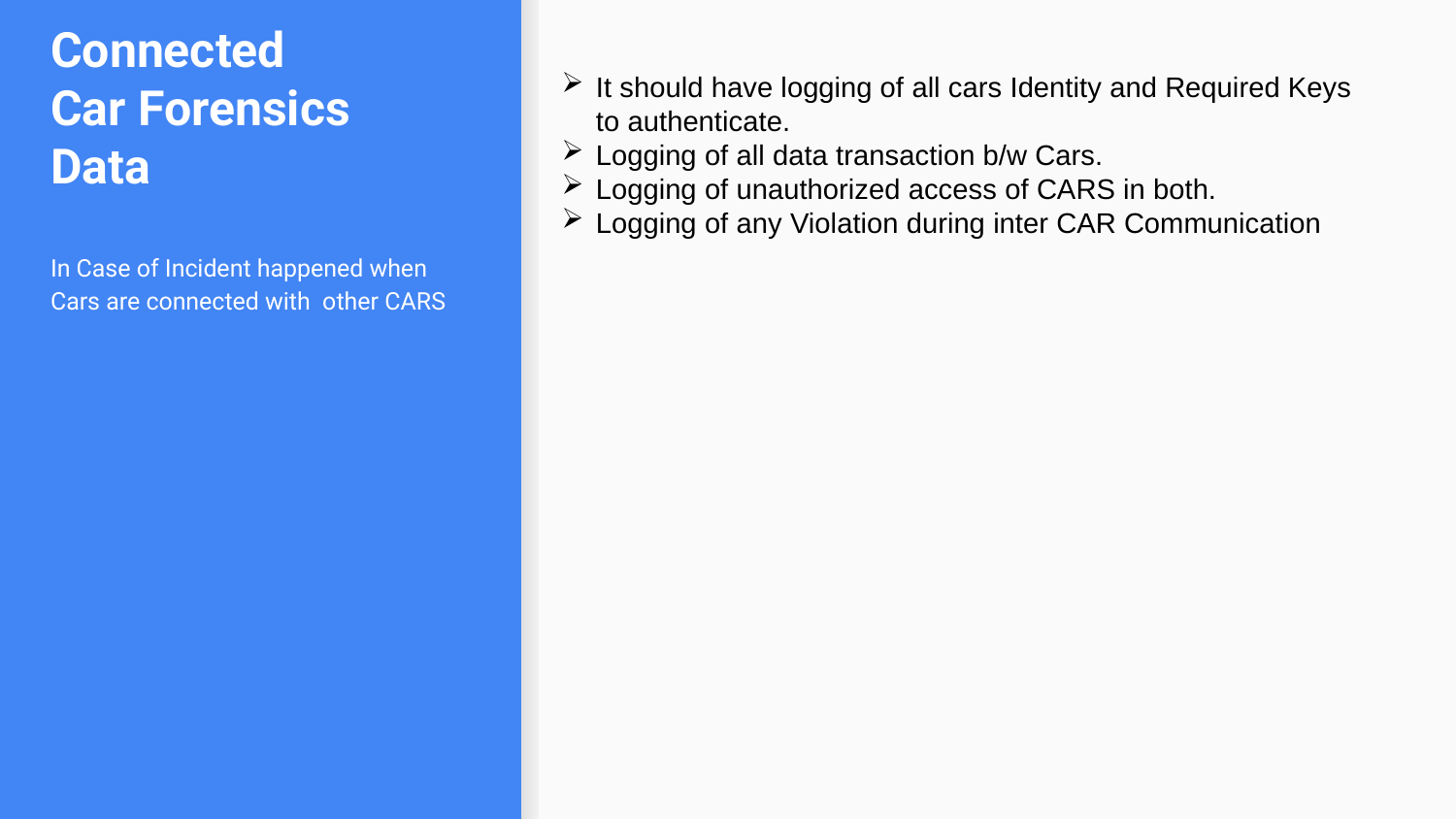

# Connected Car Forensics  Data
It should have logging of all cars Identity and Required Keys to authenticate.
Logging of all data transaction b/w Cars.
Logging of unauthorized access of CARS in both.
Logging of any Violation during inter CAR Communication
In Case of Incident happened when Cars are connected with  other CARS